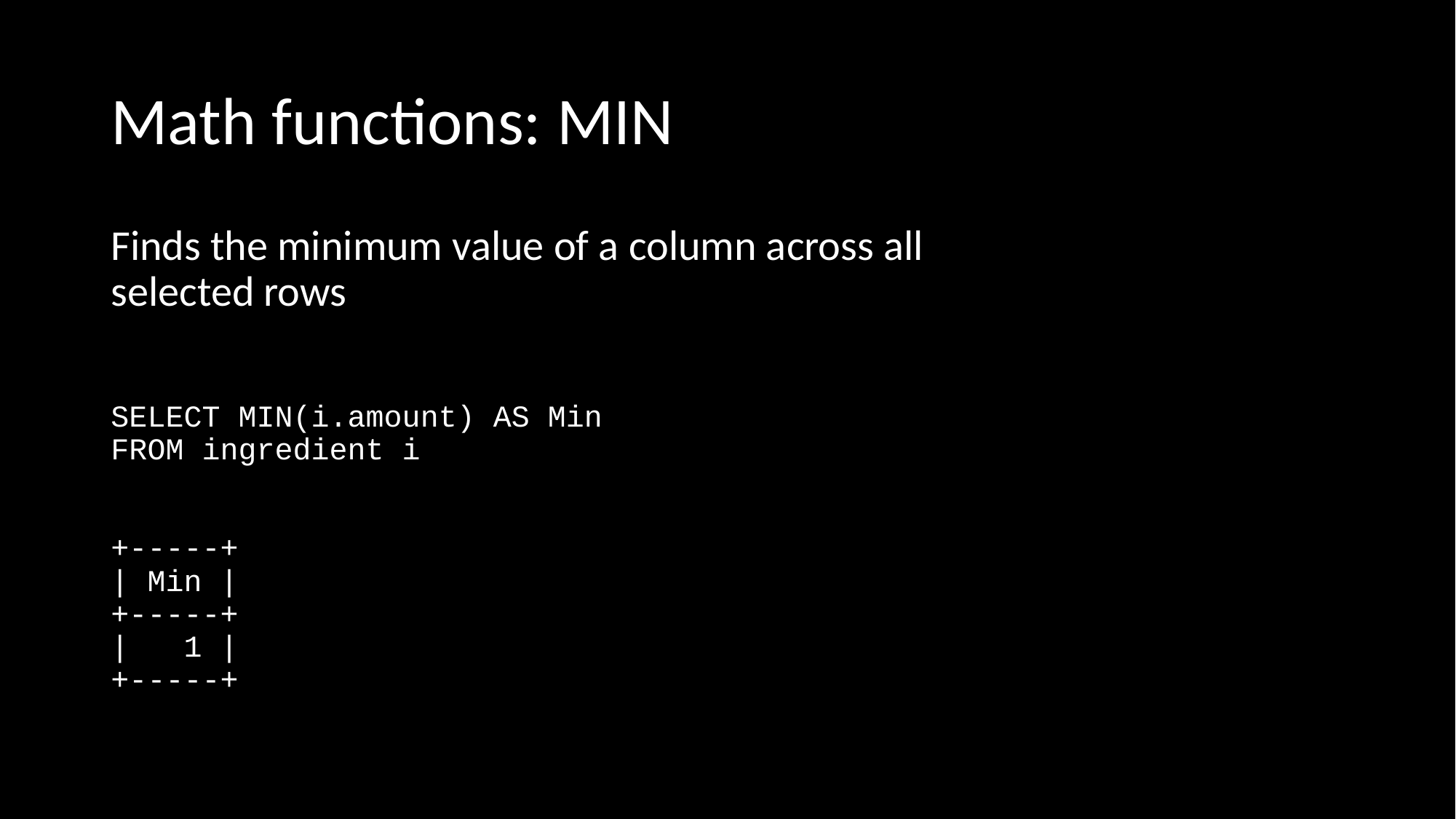

# Math functions: MIN
Finds the minimum value of a column across all selected rows
SELECT MIN(i.amount) AS Min
FROM ingredient i

+-----+
| Min |
+-----+
|   1 |
+-----+